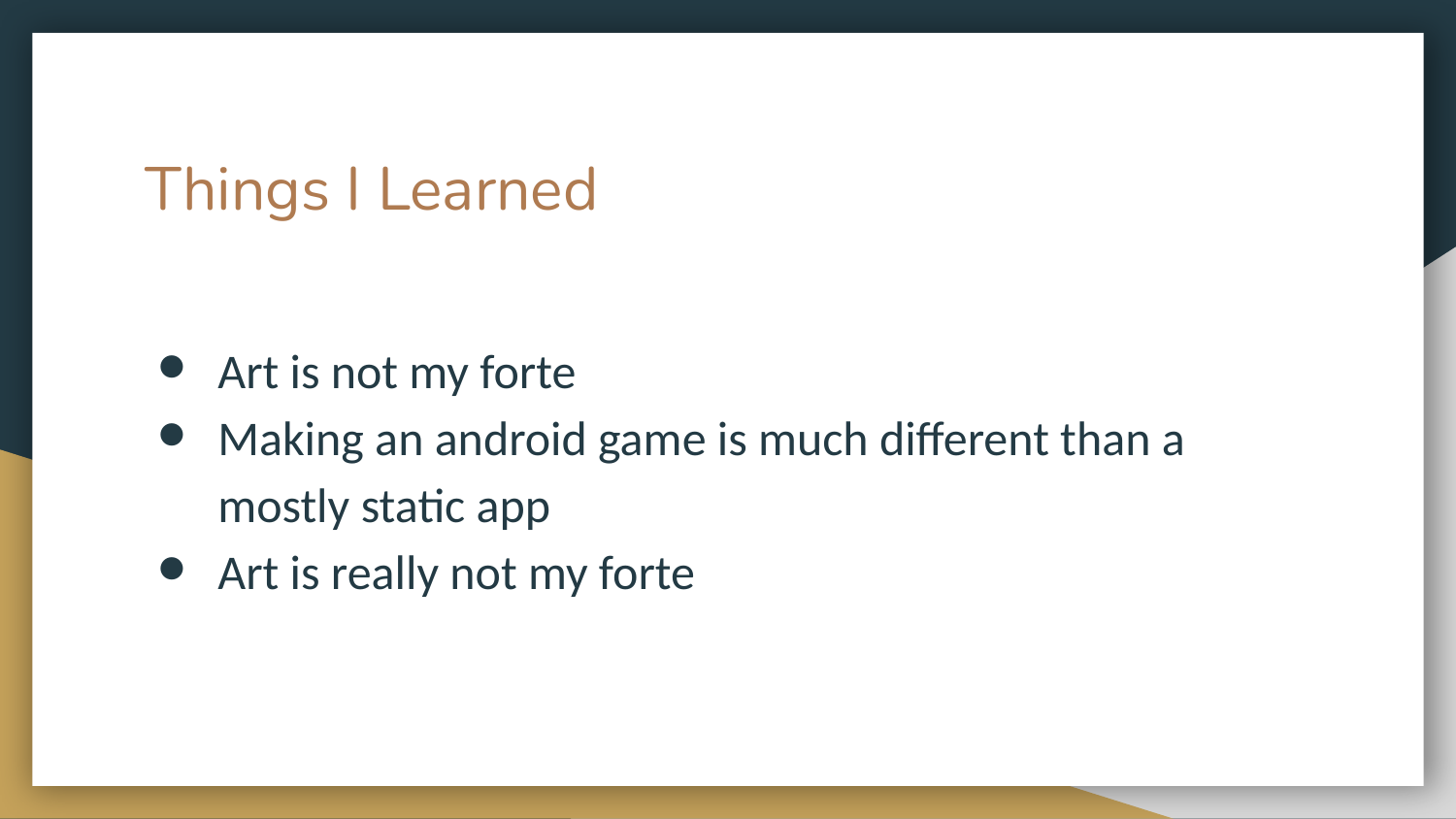

# Things I Learned
Art is not my forte
Making an android game is much different than a mostly static app
Art is really not my forte